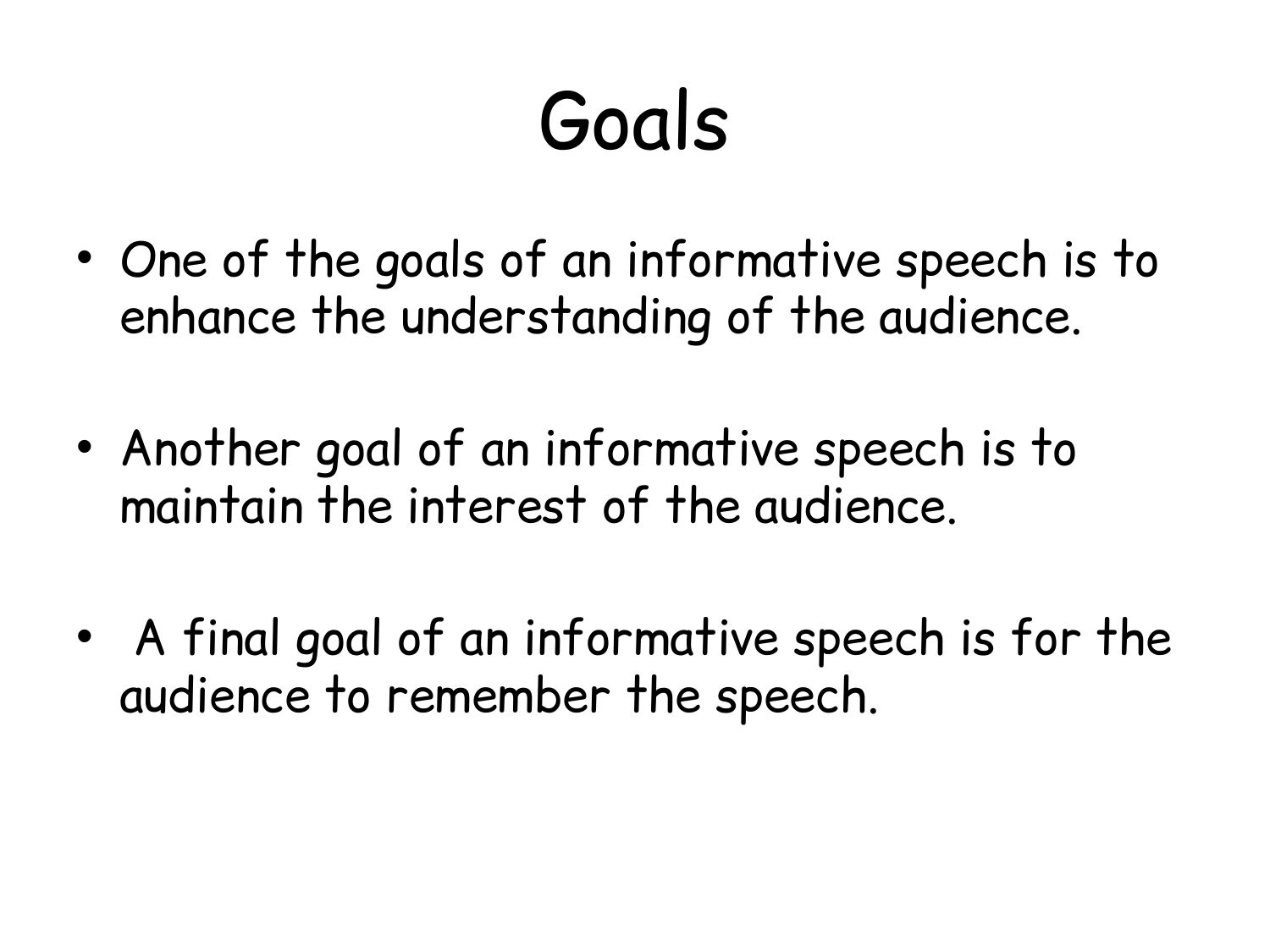

# Goals
One of the goals of an informative speech is to enhance the understanding of the audience.

Another goal of an informative speech is to maintain the interest of the audience.

 A final goal of an informative speech is for the audience to remember the speech.